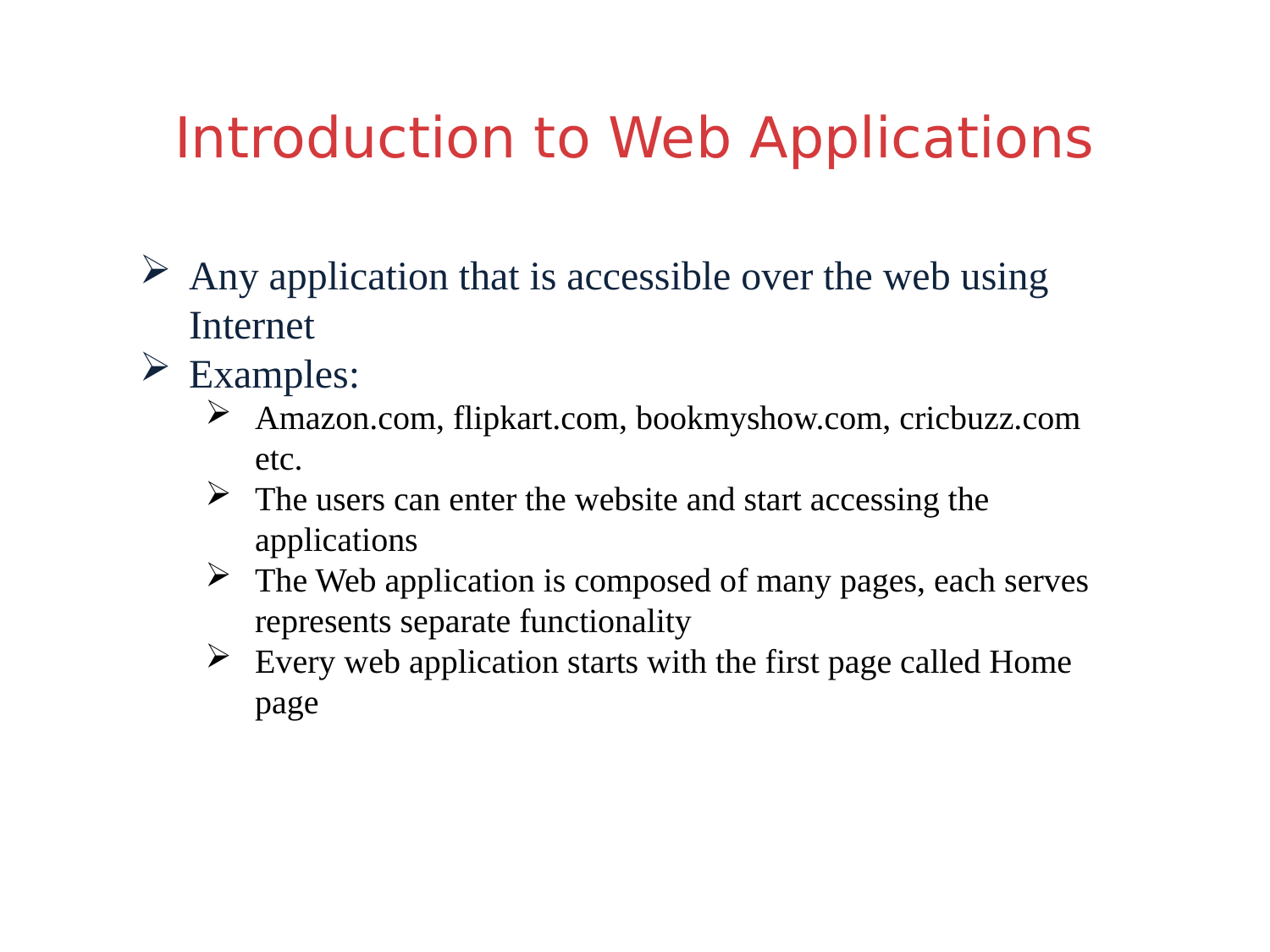

# Introduction to Web Applications
Any application that is accessible over the web using Internet
Examples:
Amazon.com, flipkart.com, bookmyshow.com, cricbuzz.com etc.
The users can enter the website and start accessing the applications
The Web application is composed of many pages, each serves represents separate functionality
Every web application starts with the first page called Home page